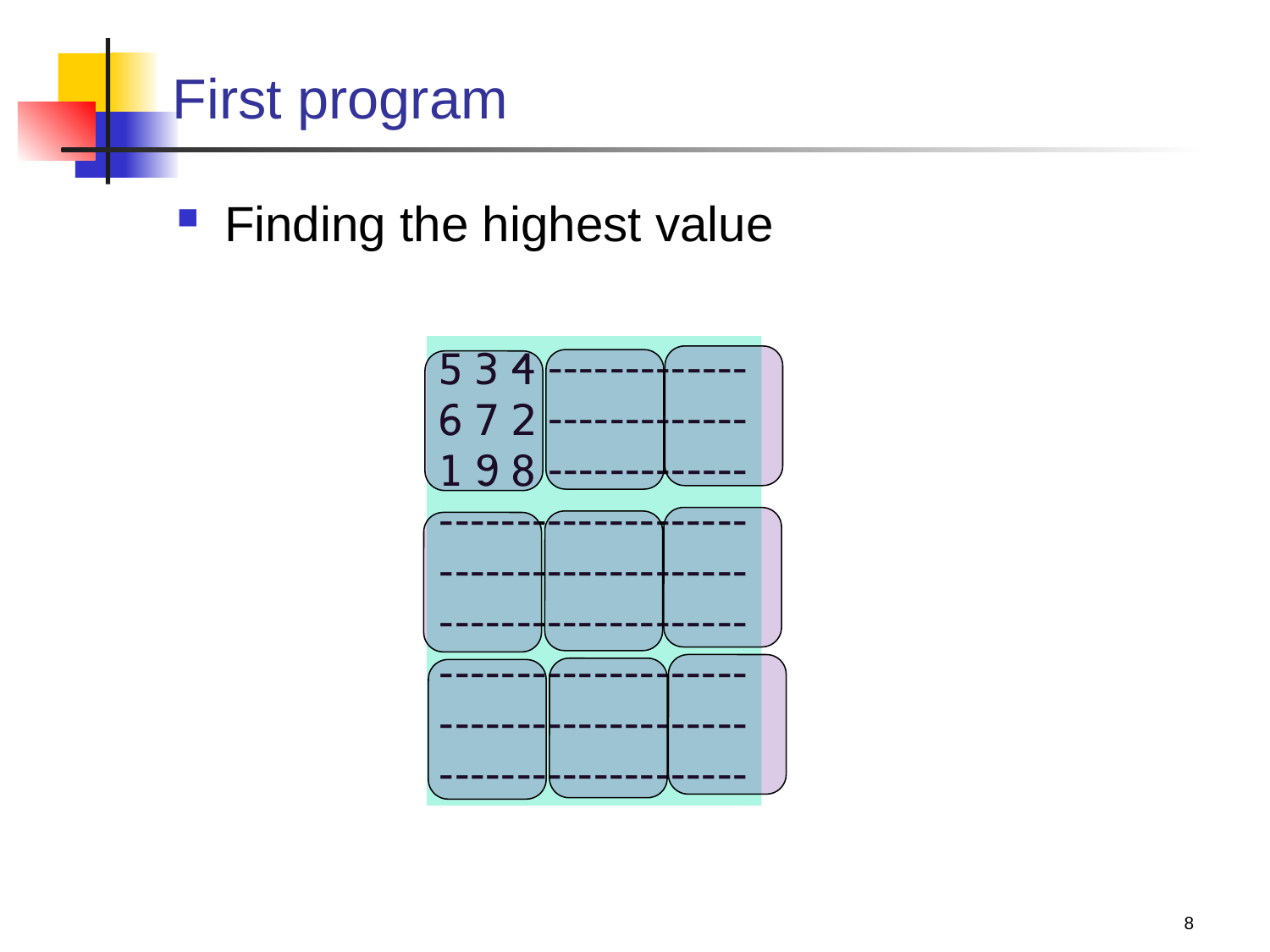

# First program
Finding the highest value
5 3 4 -------------
6 7 2 -------------
1 9 8 -------------
--------------------
--------------------
--------------------
--------------------
--------------------
--------------------

8